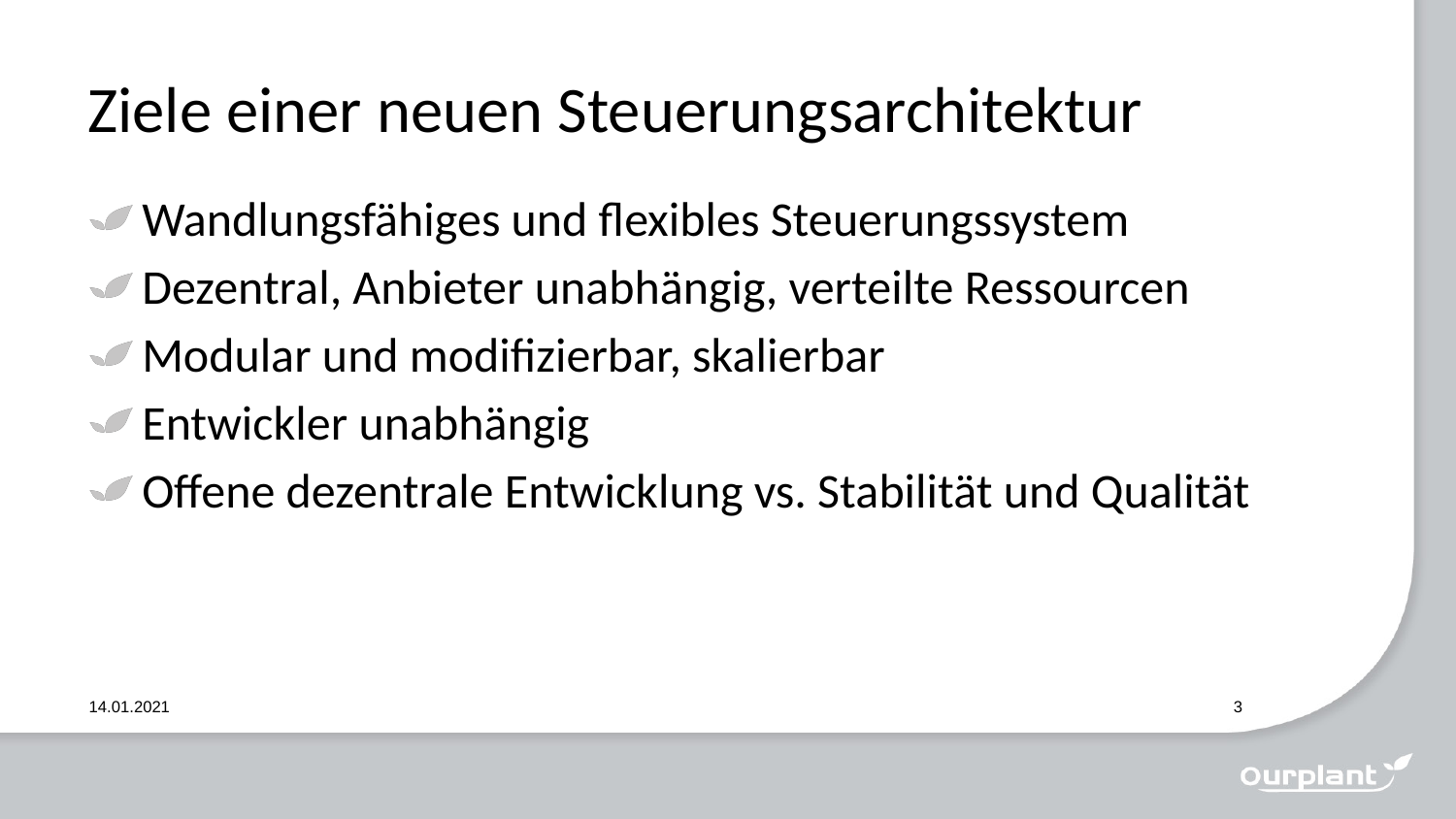

# Ziele einer neuen Steuerungsarchitektur
Wandlungsfähiges und flexibles Steuerungssystem
Dezentral, Anbieter unabhängig, verteilte Ressourcen
Modular und modifizierbar, skalierbar
Entwickler unabhängig
Offene dezentrale Entwicklung vs. Stabilität und Qualität
14.01.2021
3